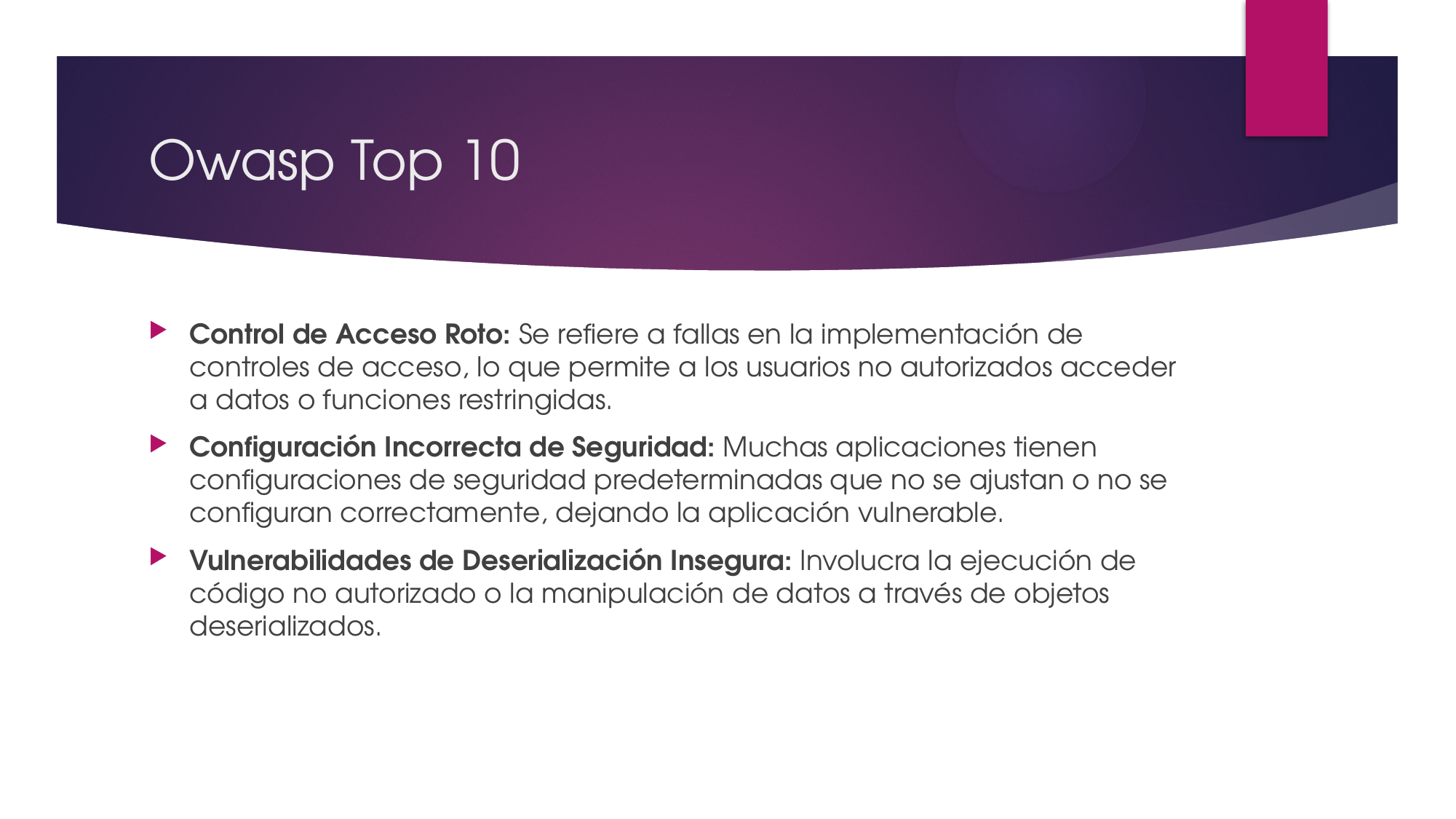

# Owasp Top 10
Control de Acceso Roto: Se refiere a fallas en la implementación de controles de acceso, lo que permite a los usuarios no autorizados acceder a datos o funciones restringidas.
Configuración Incorrecta de Seguridad: Muchas aplicaciones tienen configuraciones de seguridad predeterminadas que no se ajustan o no se configuran correctamente, dejando la aplicación vulnerable.
Vulnerabilidades de Deserialización Insegura: Involucra la ejecución de código no autorizado o la manipulación de datos a través de objetos deserializados.